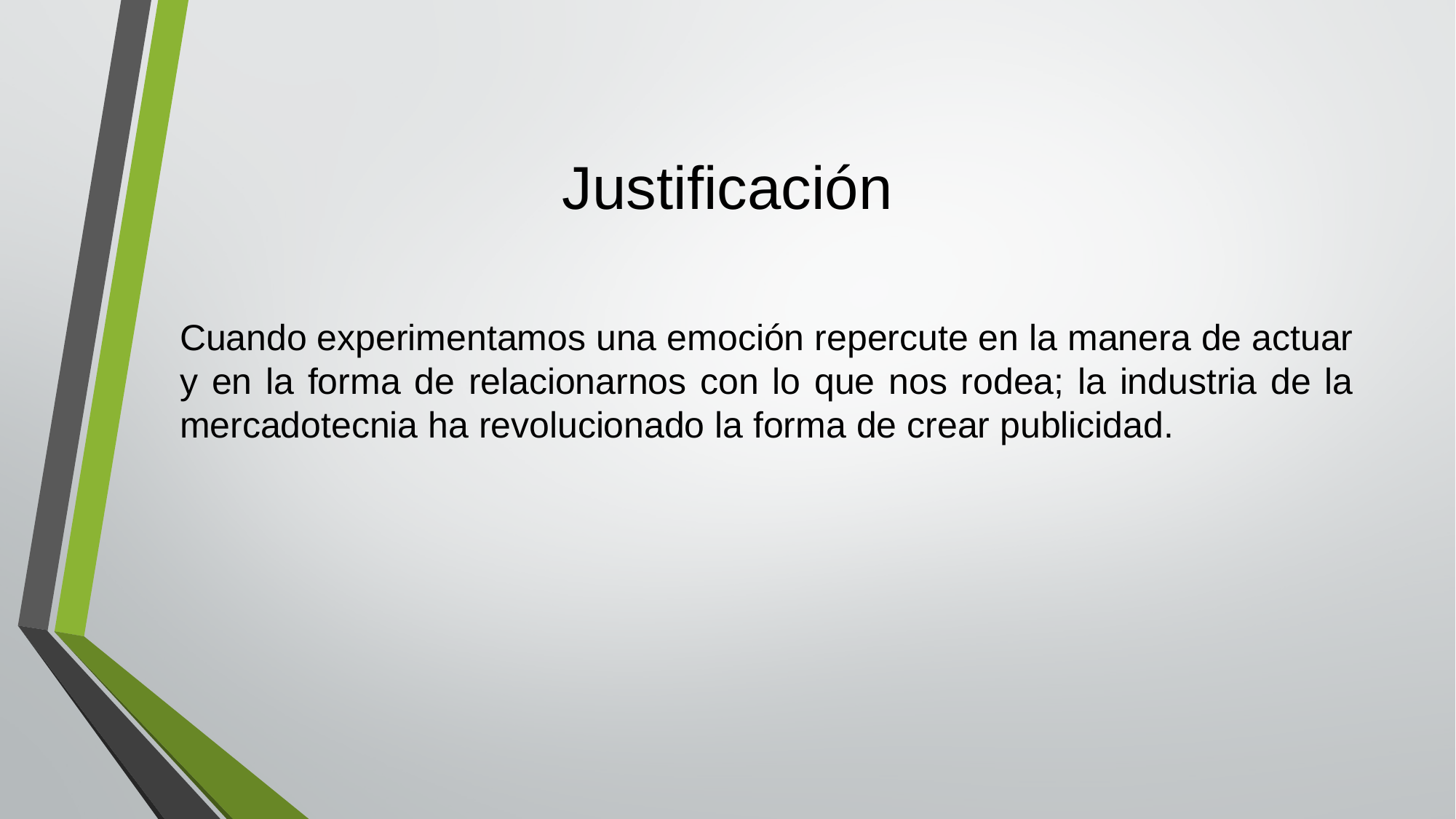

# Justificación
Cuando experimentamos una emoción repercute en la manera de actuar y en la forma de relacionarnos con lo que nos rodea; la industria de la mercadotecnia ha revolucionado la forma de crear publicidad.